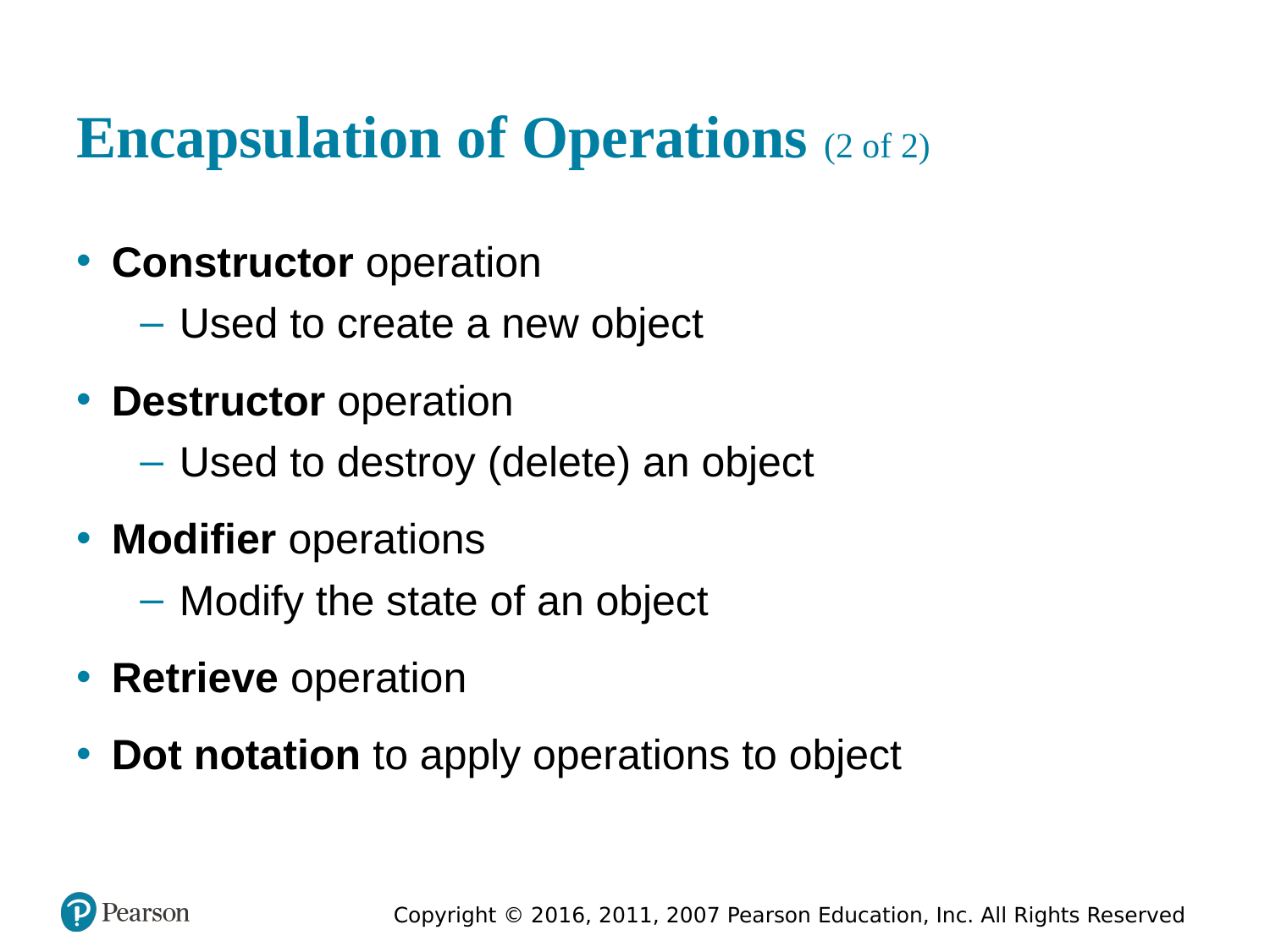

# Encapsulation of Operations (2 of 2)
Constructor operation
Used to create a new object
Destructor operation
Used to destroy (delete) an object
Modifier operations
Modify the state of an object
Retrieve operation
Dot notation to apply operations to object